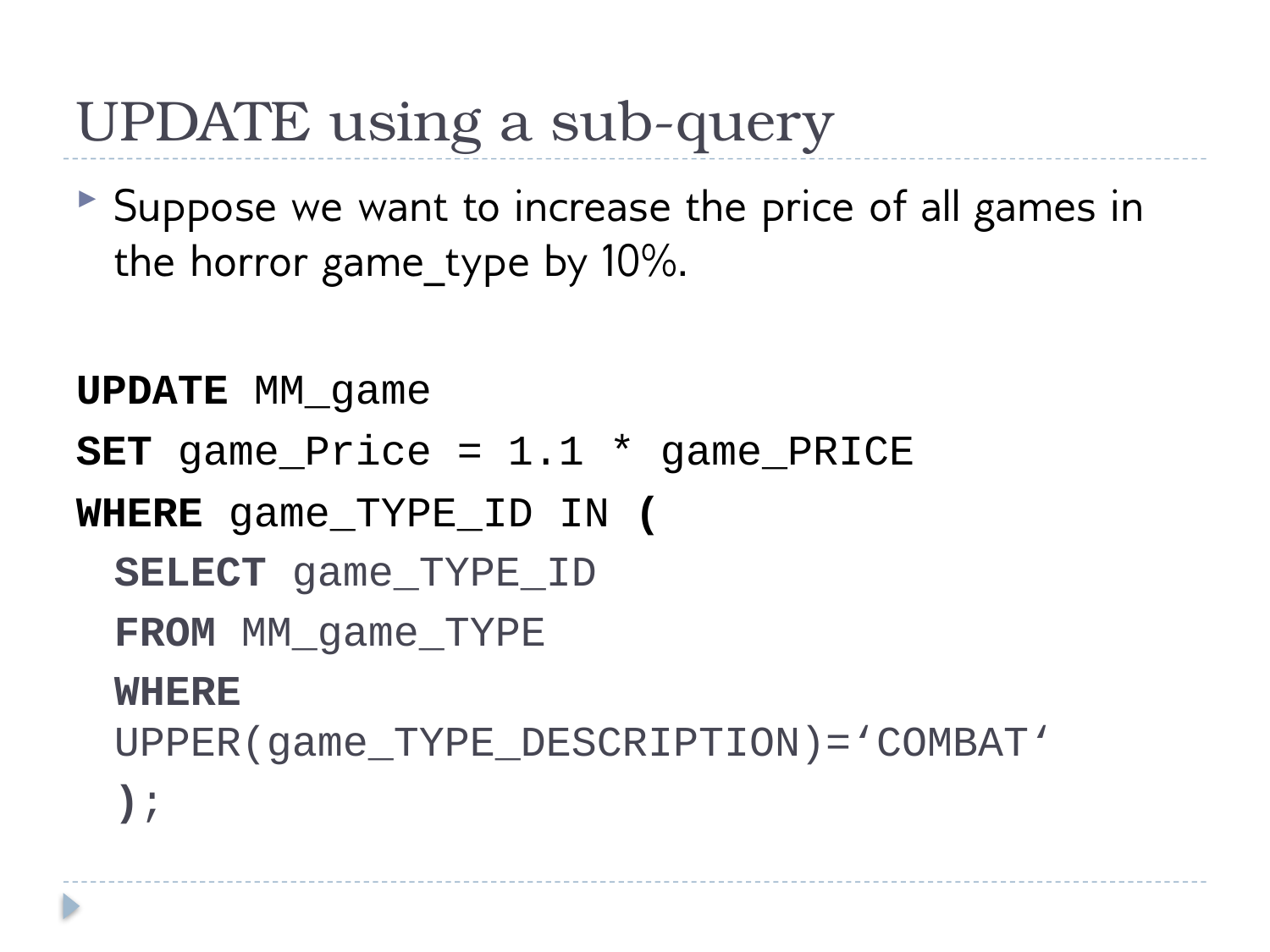

# UPDATE using a sub-query
Suppose we want to increase the price of all games in the horror game_type by 10%.

UPDATE MM_game
SET game_Price = 1.1 * game_PRICE
WHERE game_TYPE_ID IN (
SELECT game_TYPE_ID
FROM MM_game_TYPE
WHERE UPPER(game_TYPE_DESCRIPTION)=‘COMBAT‘
);